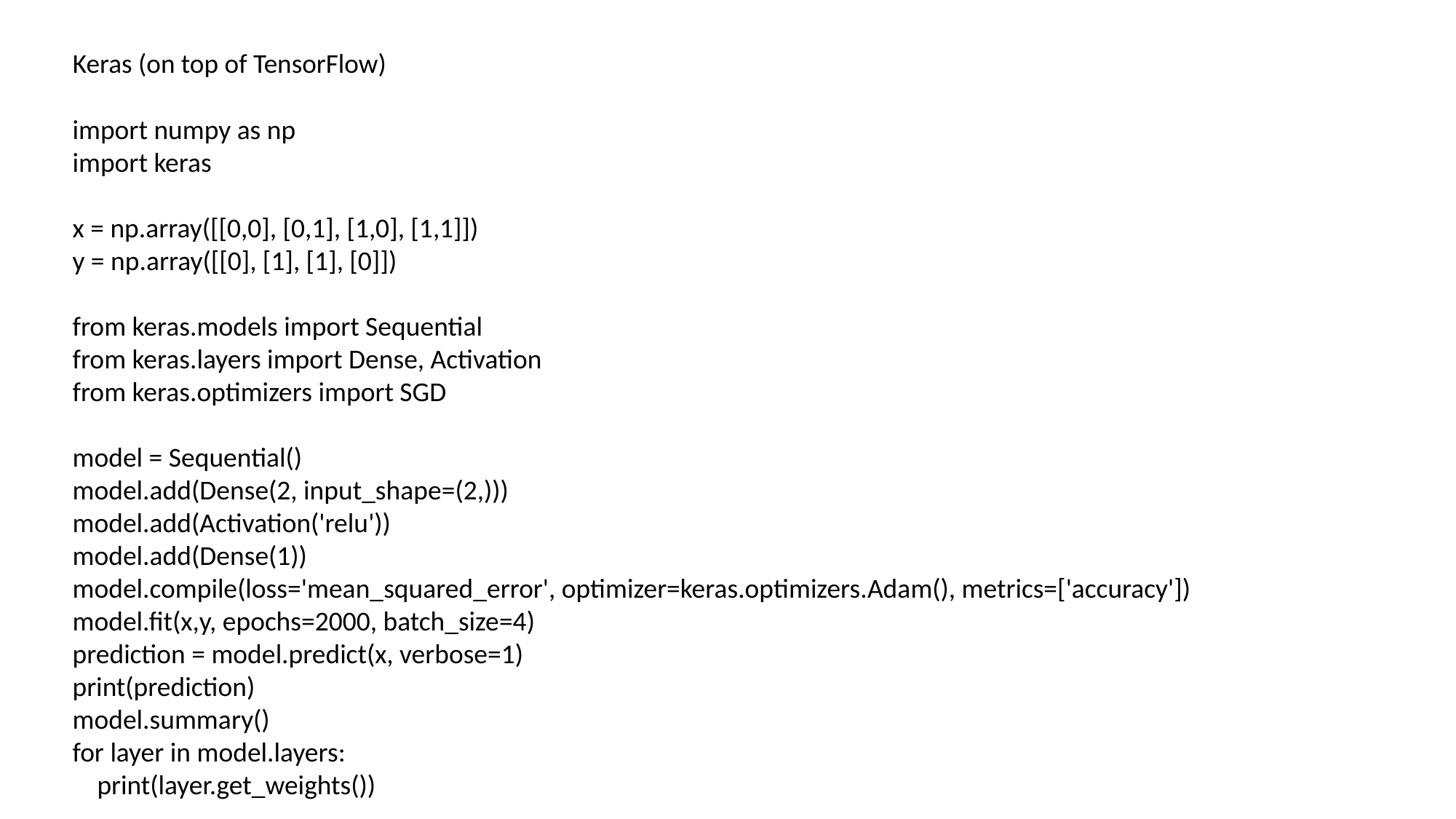

# Keras (on top of TensorFlow)
import numpy as np
import keras

x = np.array([[0,0], [0,1], [1,0], [1,1]])
y = np.array([[0], [1], [1], [0]])

from keras.models import Sequential
from keras.layers import Dense, Activation
from keras.optimizers import SGD

model = Sequential()
model.add(Dense(2, input_shape=(2,)))
model.add(Activation('relu'))
model.add(Dense(1))
model.compile(loss='mean_squared_error', optimizer=keras.optimizers.Adam(), metrics=['accuracy'])
model.fit(x,y, epochs=2000, batch_size=4)
prediction = model.predict(x, verbose=1)
print(prediction)
model.summary()
for layer in model.layers:
    print(layer.get_weights())